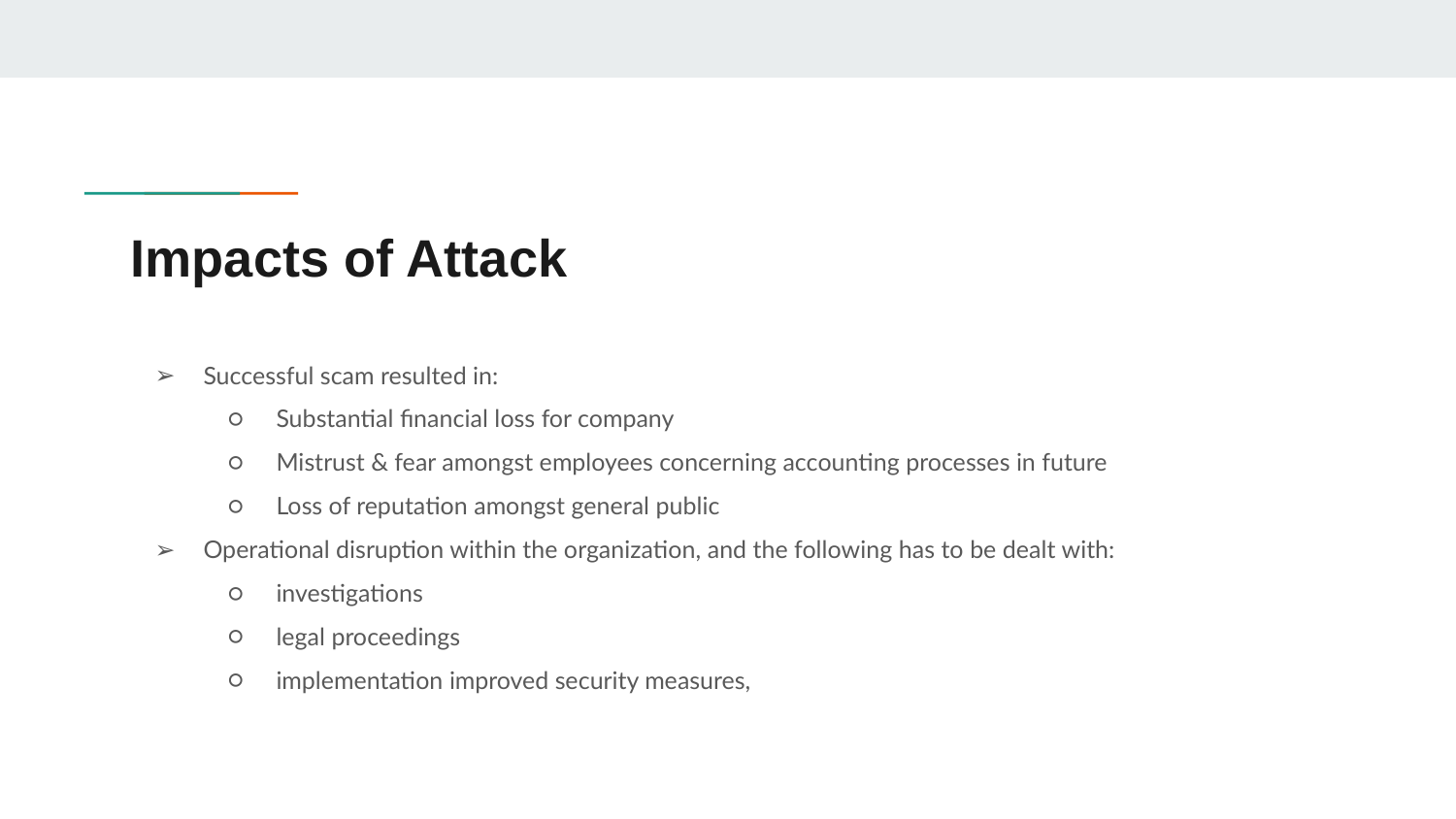

# Impacts of Attack
Successful scam resulted in:
Substantial financial loss for company
Mistrust & fear amongst employees concerning accounting processes in future
Loss of reputation amongst general public
Operational disruption within the organization, and the following has to be dealt with:
investigations
legal proceedings
implementation improved security measures,